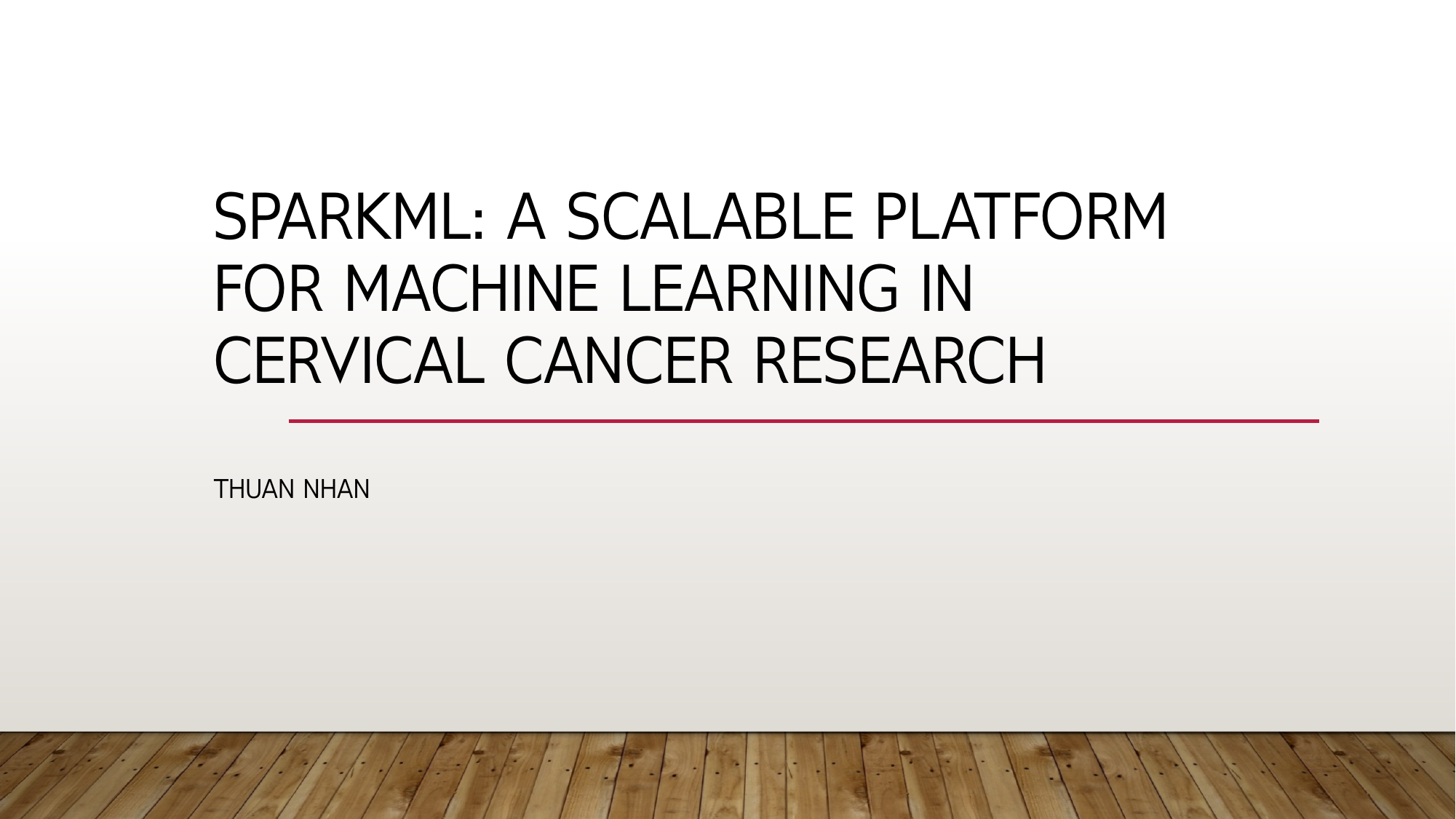

# SparkML: A Scalable Platform for Machine Learning in Cervical Cancer Research
Thuan Nhan